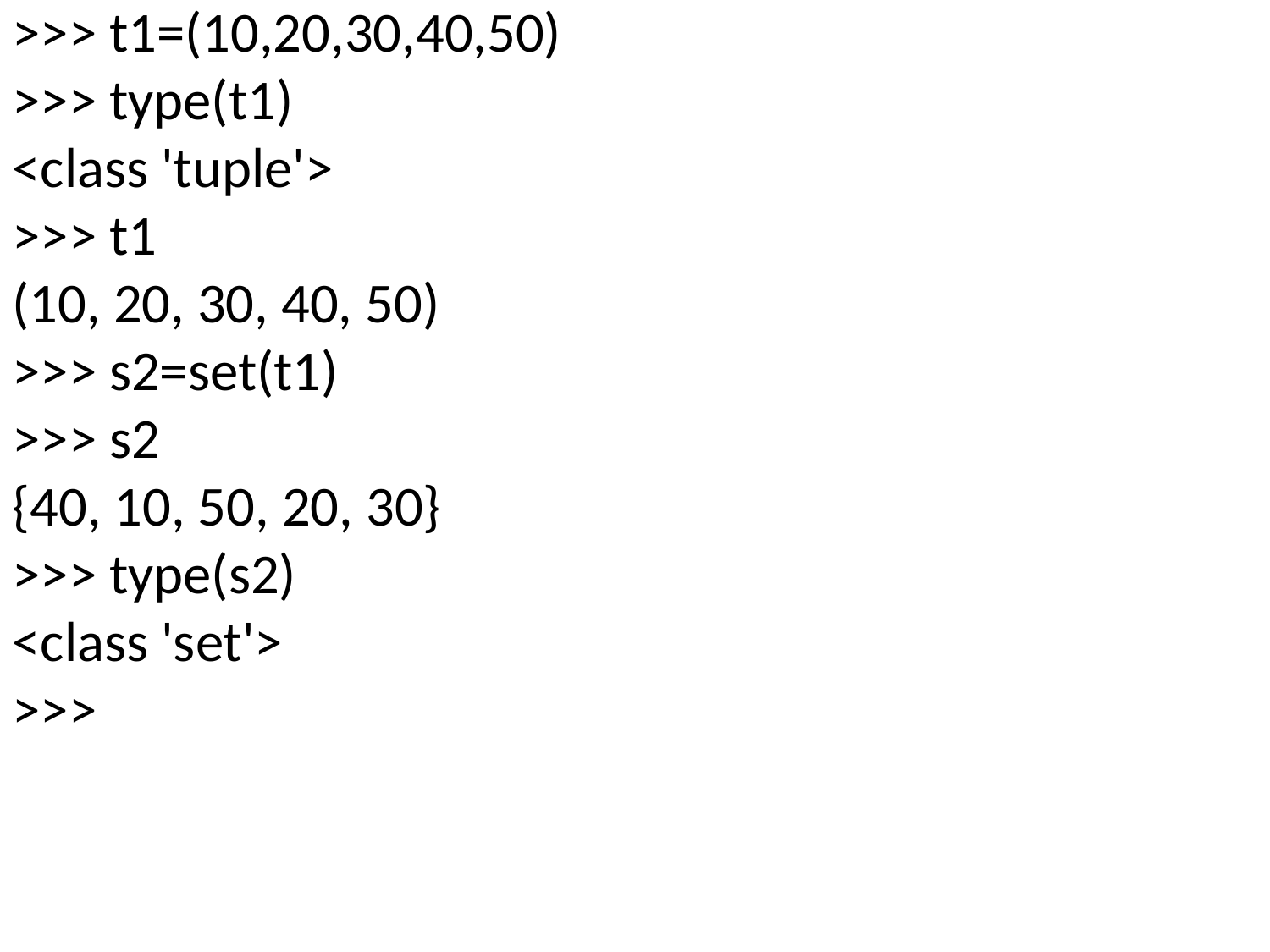

>>> t1=(10,20,30,40,50)
>>> type(t1)
<class 'tuple'>
>>> t1
(10, 20, 30, 40, 50)
>>> s2=set(t1)
>>> s2
{40, 10, 50, 20, 30}
>>> type(s2)
<class 'set'>
>>>